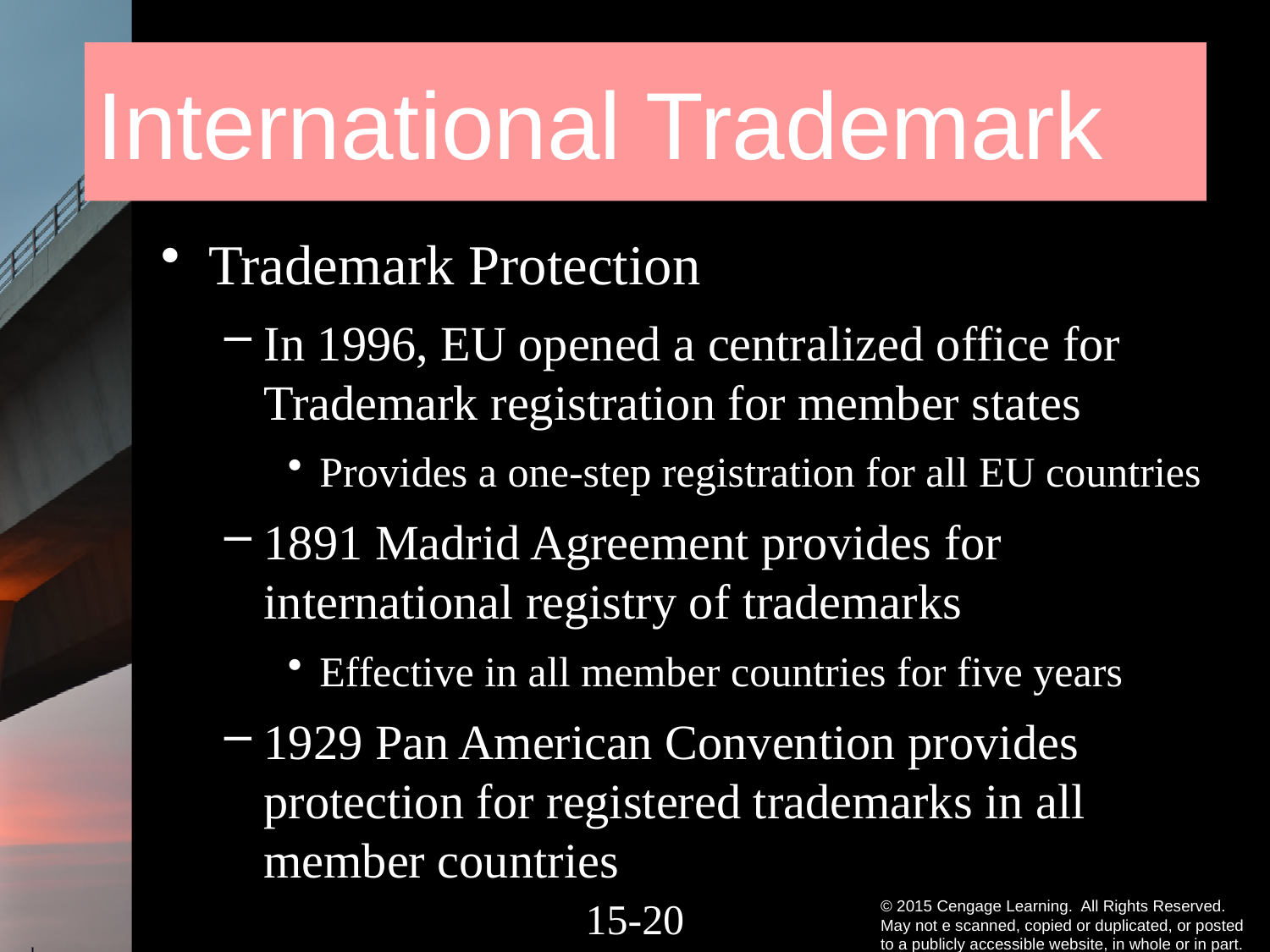

# International Trademark
Trademark Protection
In 1996, EU opened a centralized office for Trademark registration for member states
Provides a one-step registration for all EU countries
1891 Madrid Agreement provides for international registry of trademarks
Effective in all member countries for five years
1929 Pan American Convention provides protection for registered trademarks in all member countries
15-20